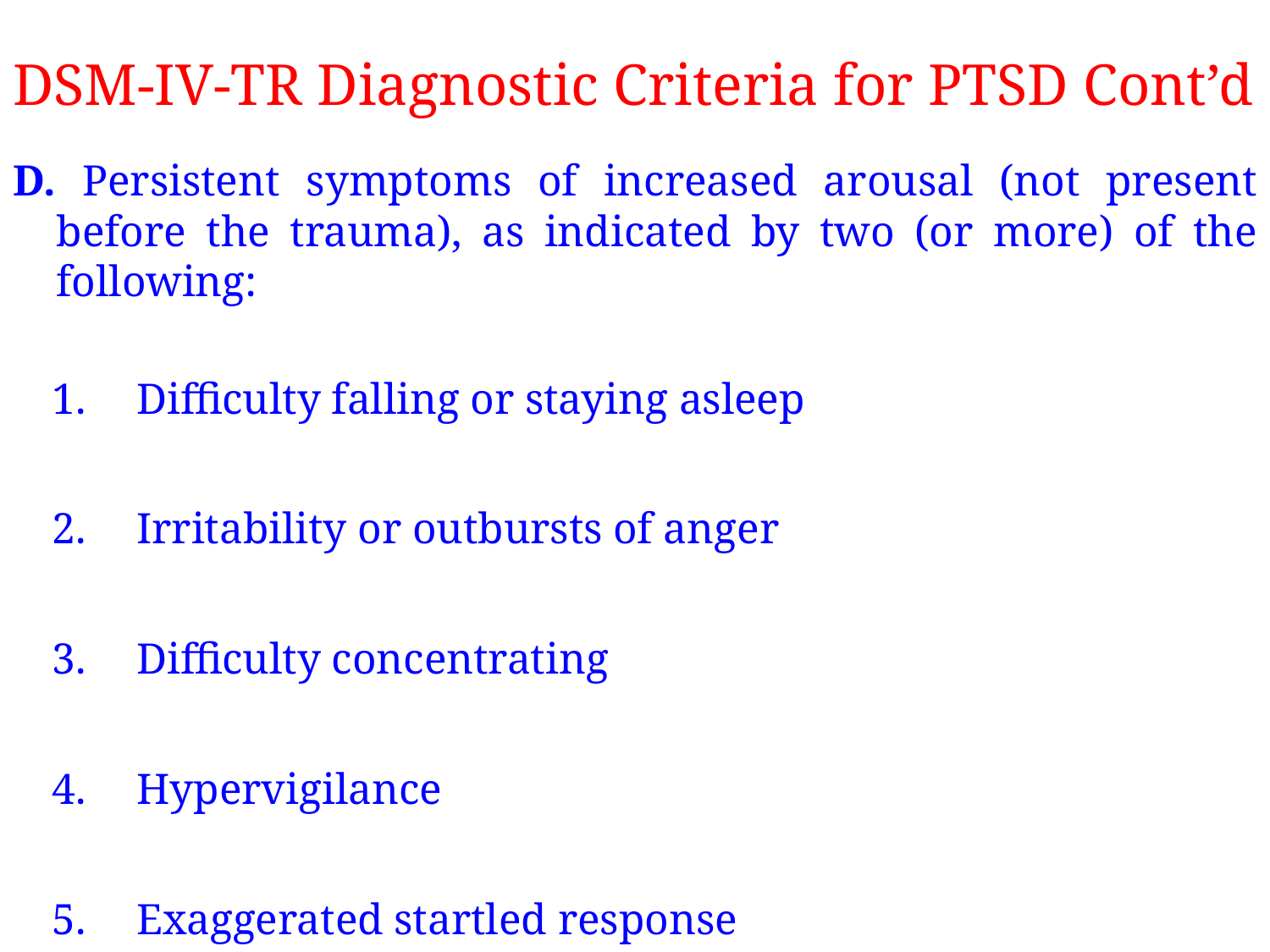

# DSM-IV-TR Diagnostic Criteria for PTSD Cont’d
D. Persistent symptoms of increased arousal (not present before the trauma), as indicated by two (or more) of the following:

Difficulty falling or staying asleep

Irritability or outbursts of anger

Difficulty concentrating

Hypervigilance

Exaggerated startled response